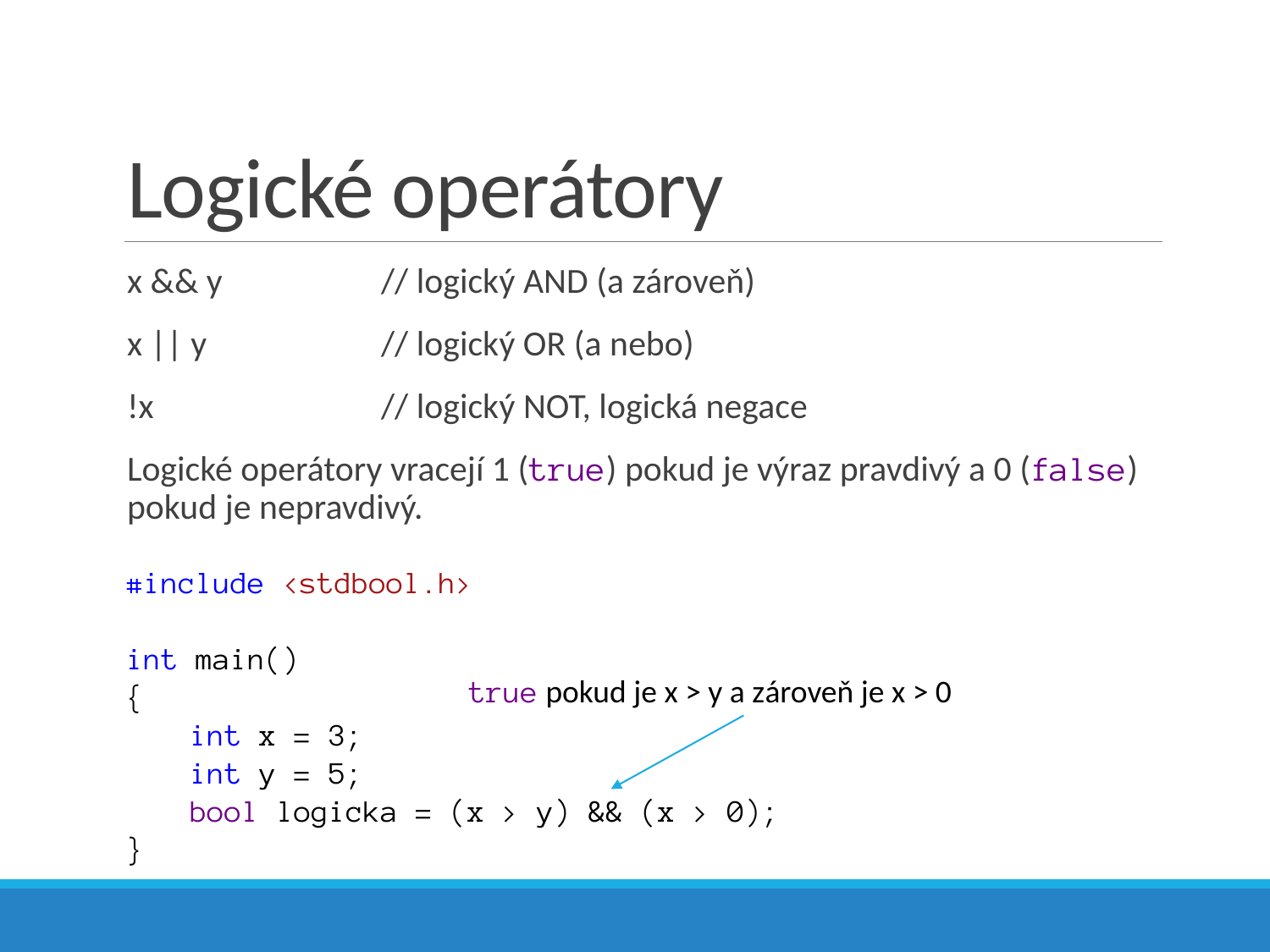

# Logické operátory
x && y		// logický AND (a zároveň)
x || y		// logický OR (a nebo)
!x		// logický NOT, logická negace
Logické operátory vracejí 1 (true) pokud je výraz pravdivý a 0 (false) pokud je nepravdivý.

#include <stdbool.h>

int main()
{
int x = 3;
int y = 5;
bool logicka = (x > y) && (x > 0);
}
true pokud je x > y a zároveň je x > 0